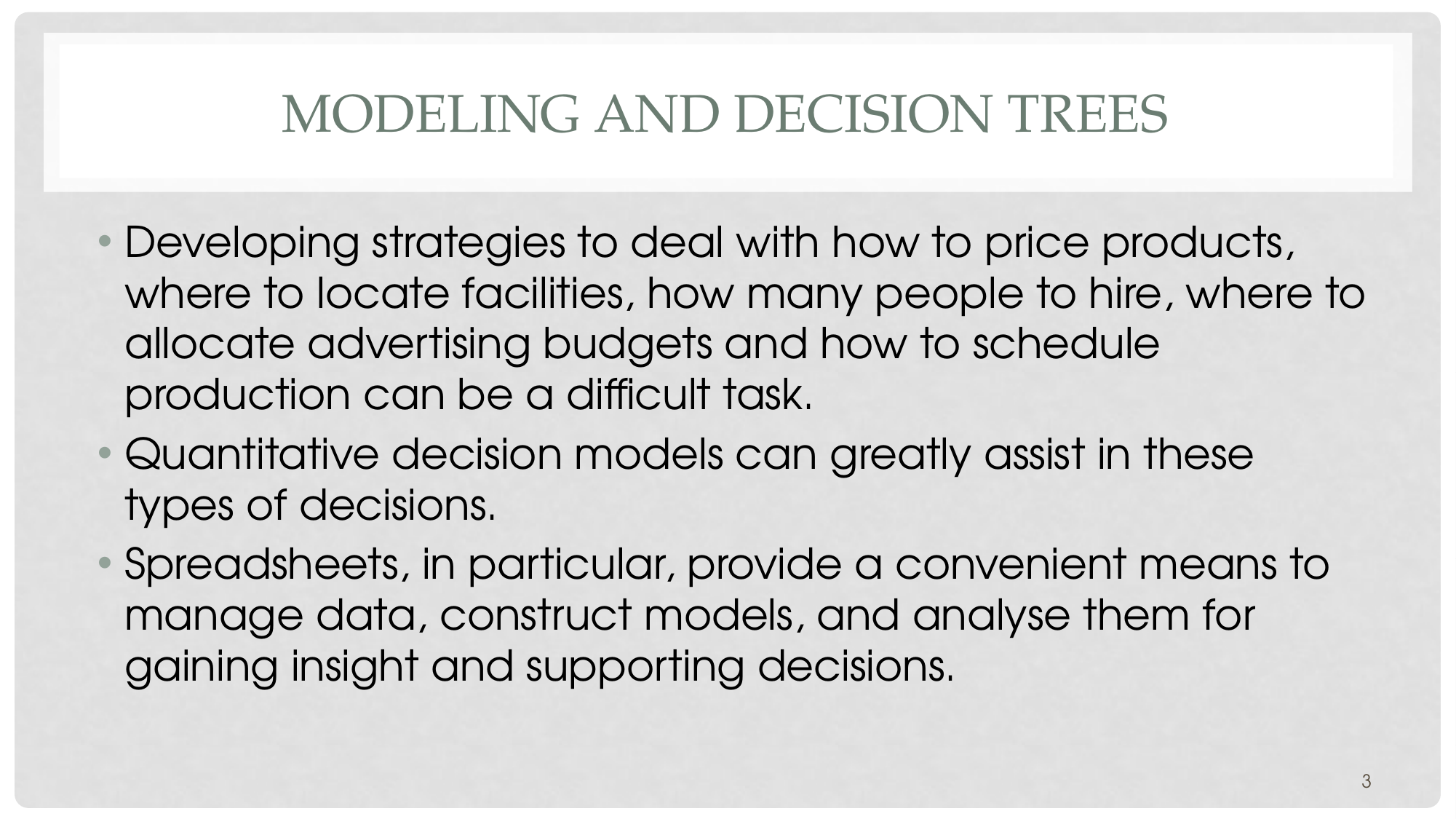

# Modeling and decision trees
Developing strategies to deal with how to price products, where to locate facilities, how many people to hire, where to allocate advertising budgets and how to schedule production can be a difficult task.
Quantitative decision models can greatly assist in these types of decisions.
Spreadsheets, in particular, provide a convenient means to manage data, construct models, and analyse them for gaining insight and supporting decisions.
3